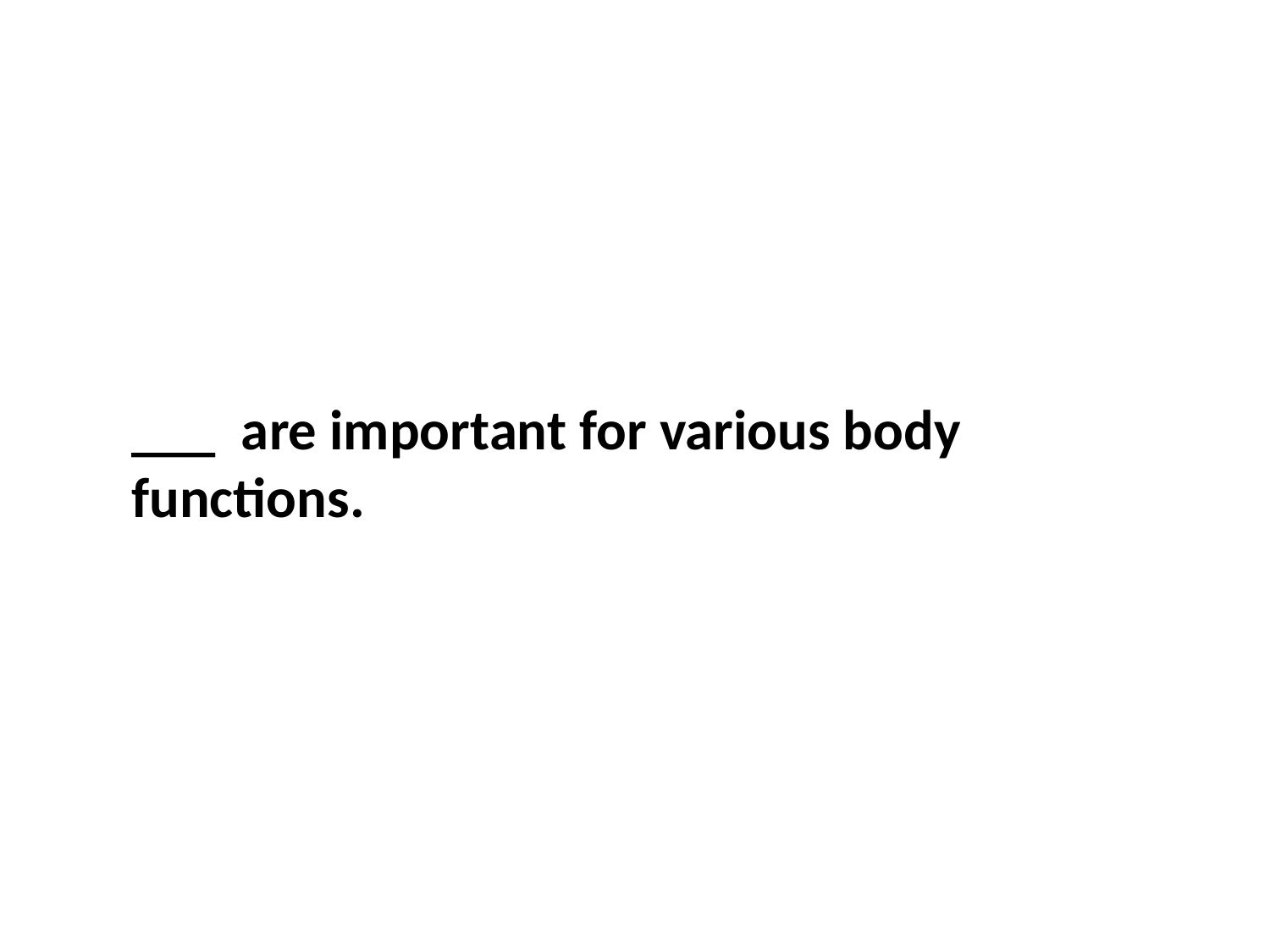

___  are important for various body functions.